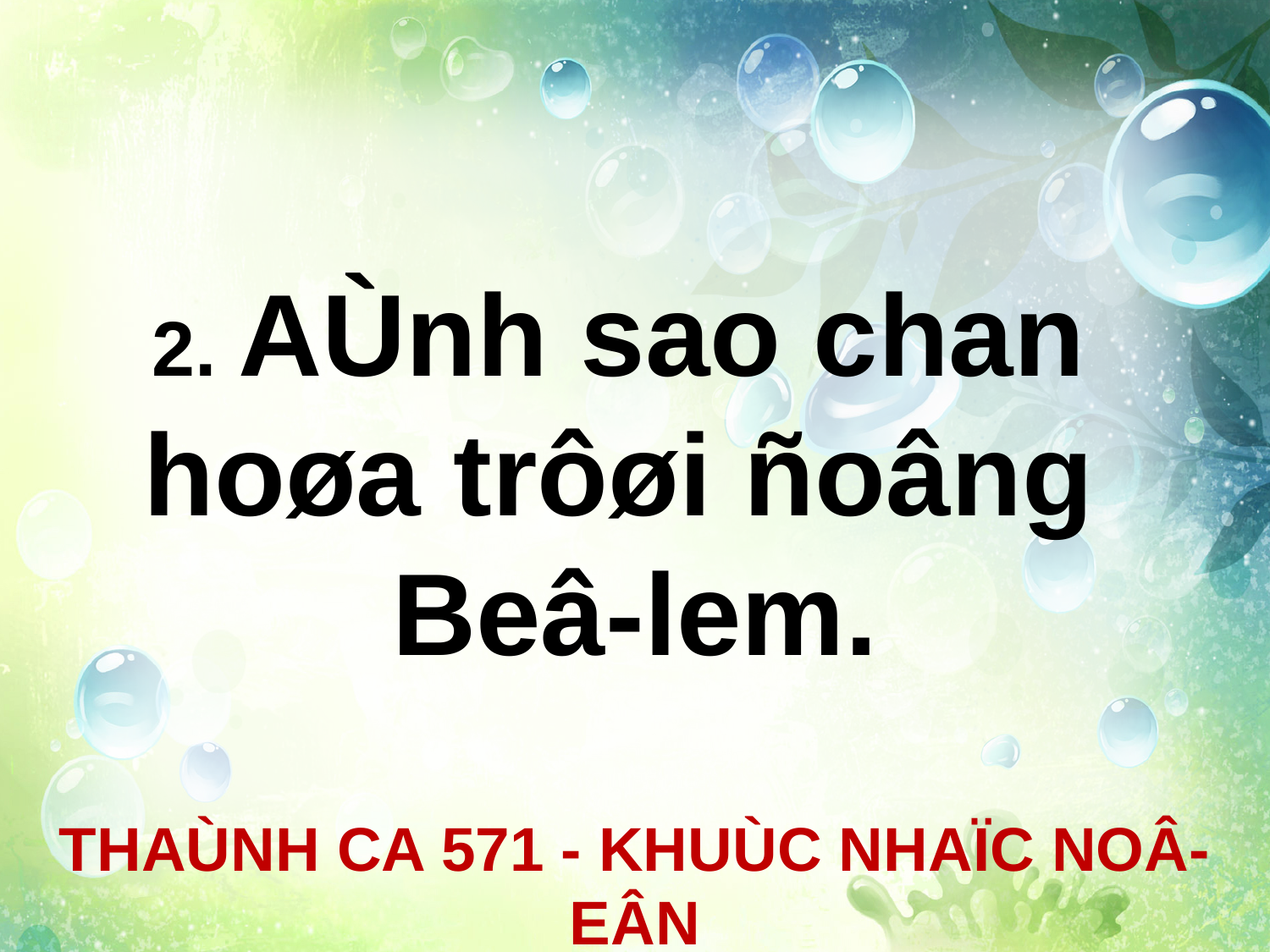

2. AÙnh sao chan
hoøa trôøi ñoâng
Beâ-lem.
THAÙNH CA 571 - KHUÙC NHAÏC NOÂ-EÂN